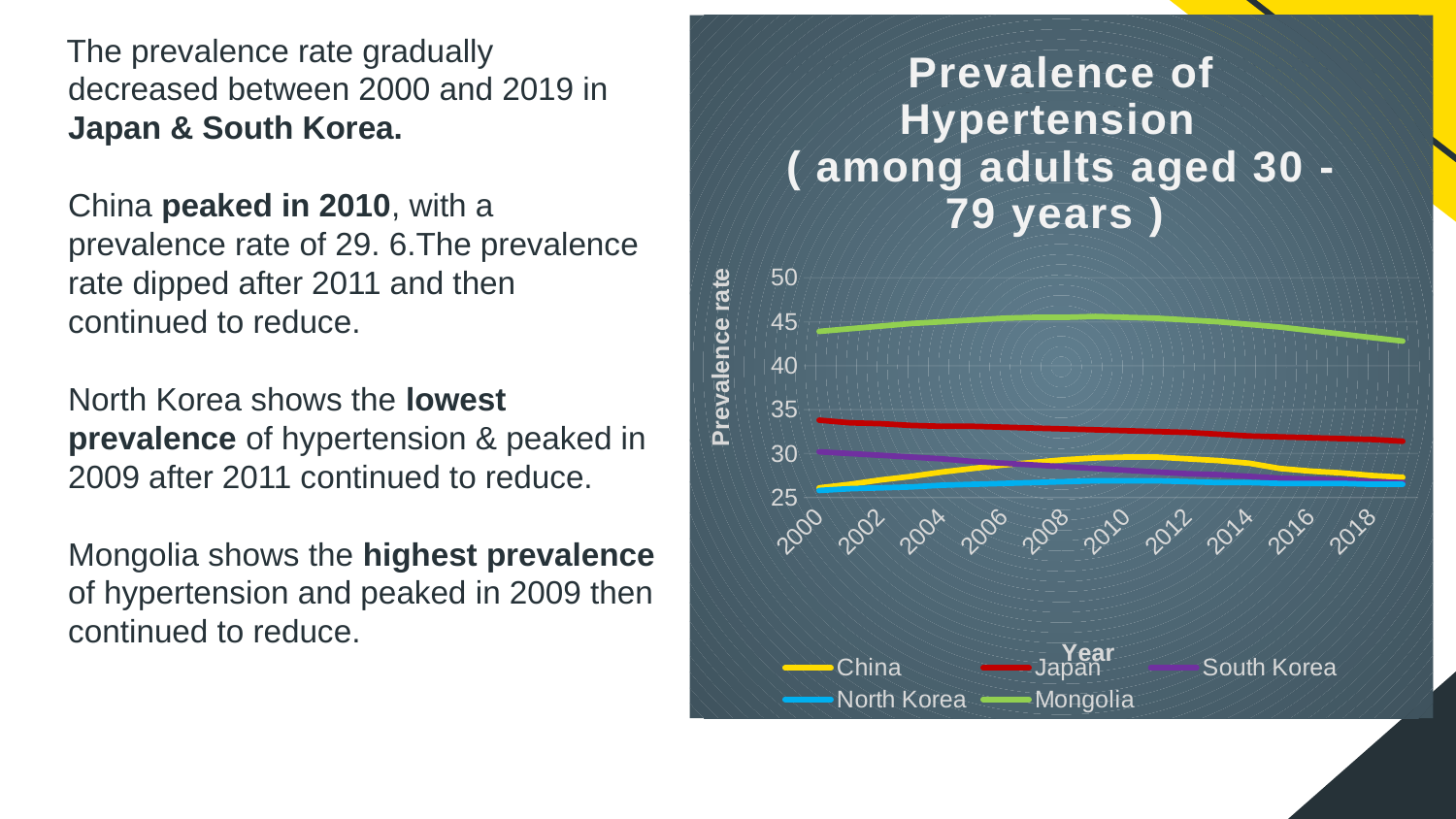

The prevalence rate gradually  decreased between 2000 and 2019 in Japan & South Korea.
China peaked in 2010, with a prevalence rate of 29. 6.The prevalence rate dipped after 2011 and then continued to reduce.
North Korea shows the lowest prevalence of hypertension & peaked in 2009 after 2011 continued to reduce.
Mongolia shows the highest prevalence of hypertension and peaked in 2009 then continued to reduce.

### Chart: Prevalence of Hypertension
( among adults aged 30 -79 years )

| Category | China | Japan | South Korea | North Korea | Mongolia |
|---|---|---|---|---|---|
| 2000 | 26.1 | 33.8 | 30.2 | 25.8 | 43.9 |
| 2001 | 26.5 | 33.5 | 30.0 | 26.0 | 44.2 |
| 2002 | 27.0 | 33.4 | 29.8 | 26.1 | 44.5 |
| 2003 | 27.4 | 33.2 | 29.6 | 26.2 | 44.8 |
| 2004 | 27.9 | 33.1 | 29.4 | 26.4 | 45.0 |
| 2005 | 28.3 | 33.1 | 29.1 | 26.5 | 45.2 |
| 2006 | 28.7 | 33.0 | 28.9 | 26.6 | 45.4 |
| 2007 | 29.0 | 32.9 | 28.7 | 26.7 | 45.5 |
| 2008 | 29.3 | 32.8 | 28.5 | 26.8 | 45.5 |
| 2009 | 29.5 | 32.7 | 28.3 | 26.9 | 45.6 |
| 2010 | 29.6 | 32.6 | 28.1 | 26.9 | 45.5 |
| 2011 | 29.6 | 32.5 | 27.9 | 26.9 | 45.4 |
| 2012 | 29.4 | 32.4 | 27.7 | 26.8 | 45.2 |
| 2013 | 29.2 | 32.2 | 27.6 | 26.7 | 45.0 |
| 2014 | 28.9 | 32.0 | 27.4 | 26.7 | 44.7 |
| 2015 | 28.3 | 31.9 | 27.2 | 26.6 | 44.4 |
| 2016 | 28.0 | 31.8 | 27.1 | 26.6 | 44.0 |
| 2017 | 27.8 | 31.7 | 27.0 | 26.6 | 43.6 |
| 2018 | 27.5 | 31.6 | 26.8 | 26.5 | 43.2 |
| 2019 | 27.3 | 31.4 | 26.7 | 26.5 | 42.8 |
Graph 1 : Prevalence of Hypertension  ( among adults aged 30 -79 years )